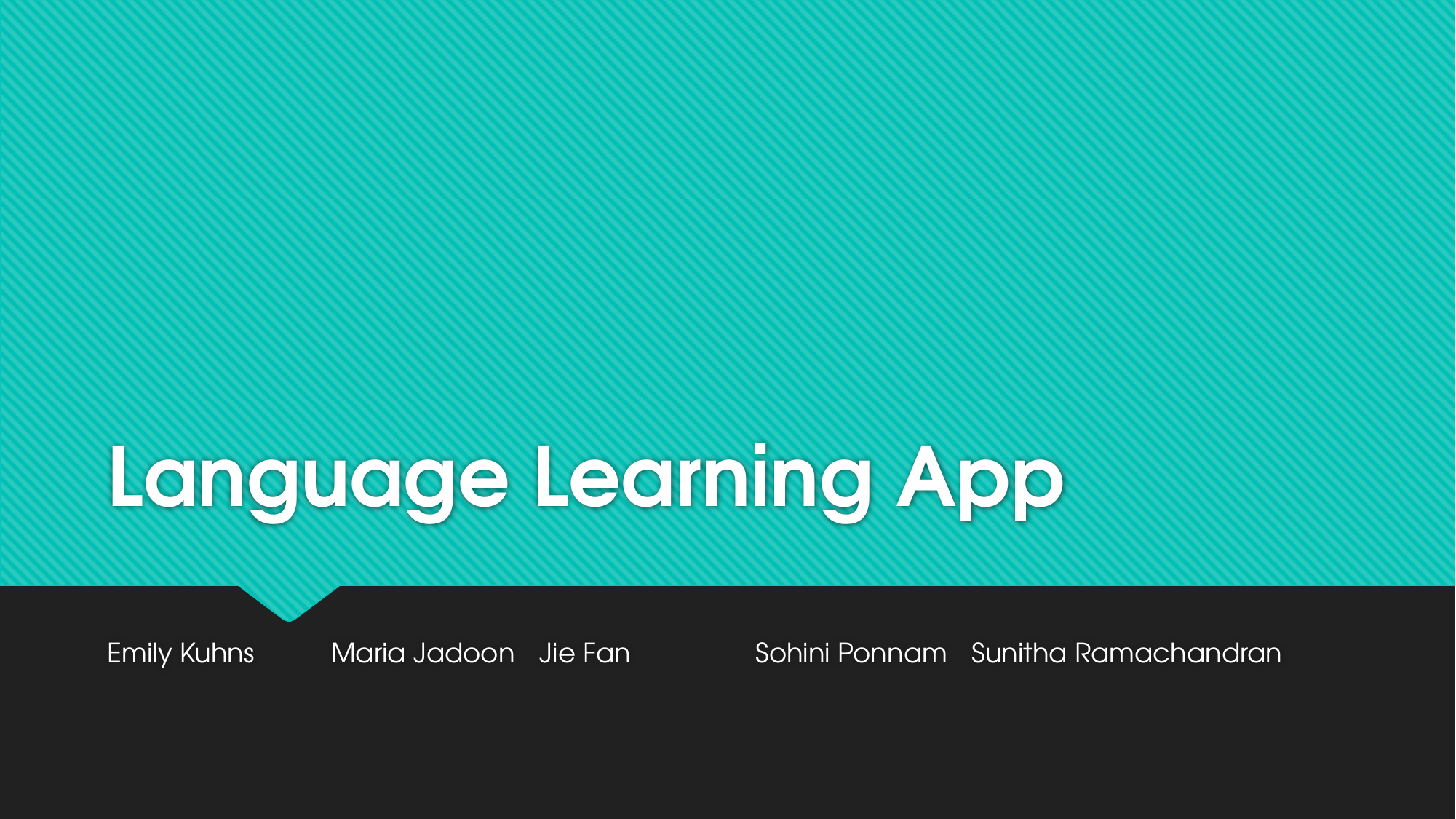

# Language Learning App
Emily Kuhns		 Maria Jadoon 		Jie Fan		Sohini Ponnam		Sunitha Ramachandran